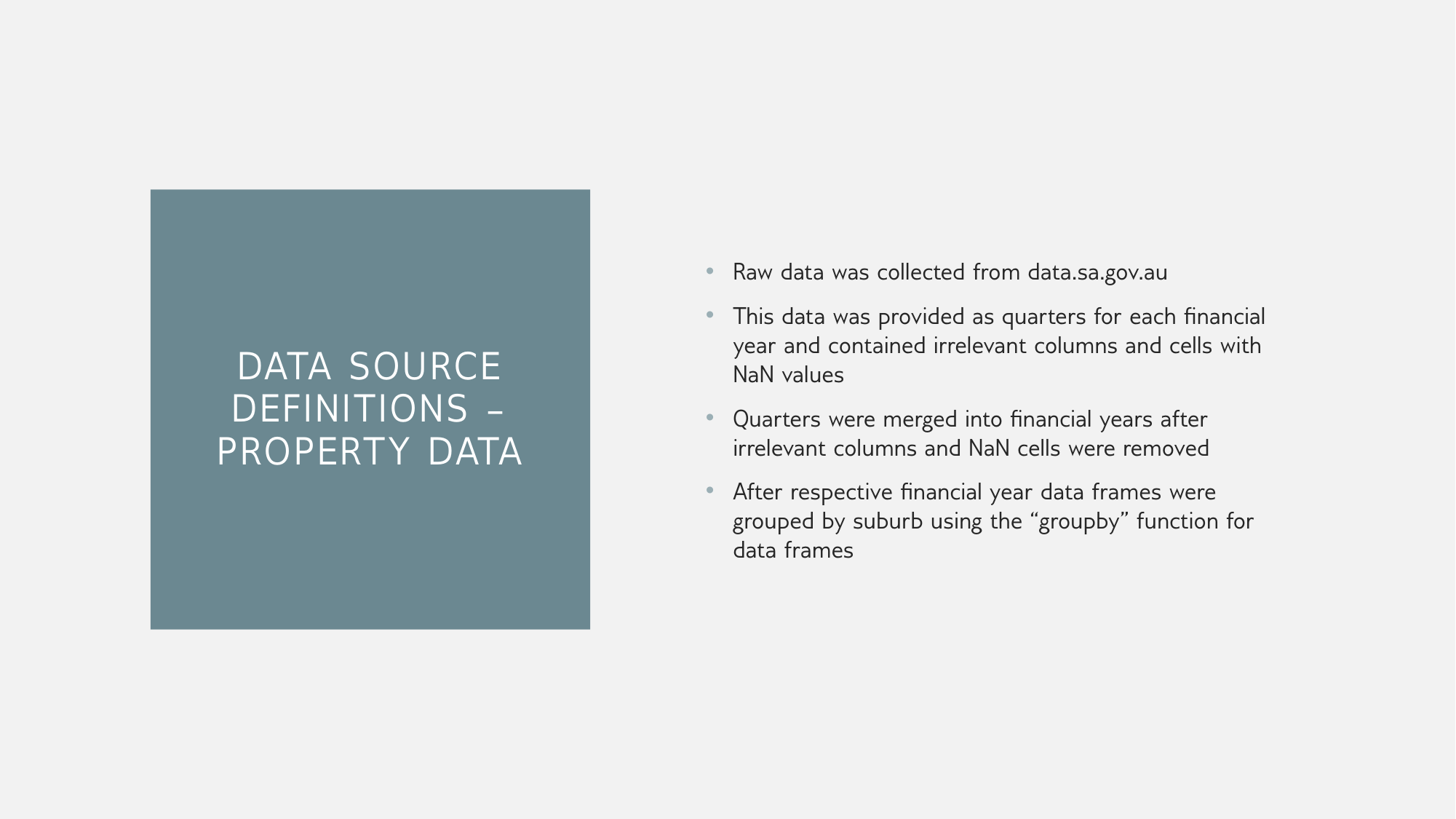

Raw data was collected from data.sa.gov.au
This data was provided as quarters for each financial year and contained irrelevant columns and cells with NaN values
Quarters were merged into financial years after irrelevant columns and NaN cells were removed
After respective financial year data frames were grouped by suburb using the “groupby” function for data frames
# DATA SOURCE DEFINITIONS – PROPERTY DATA